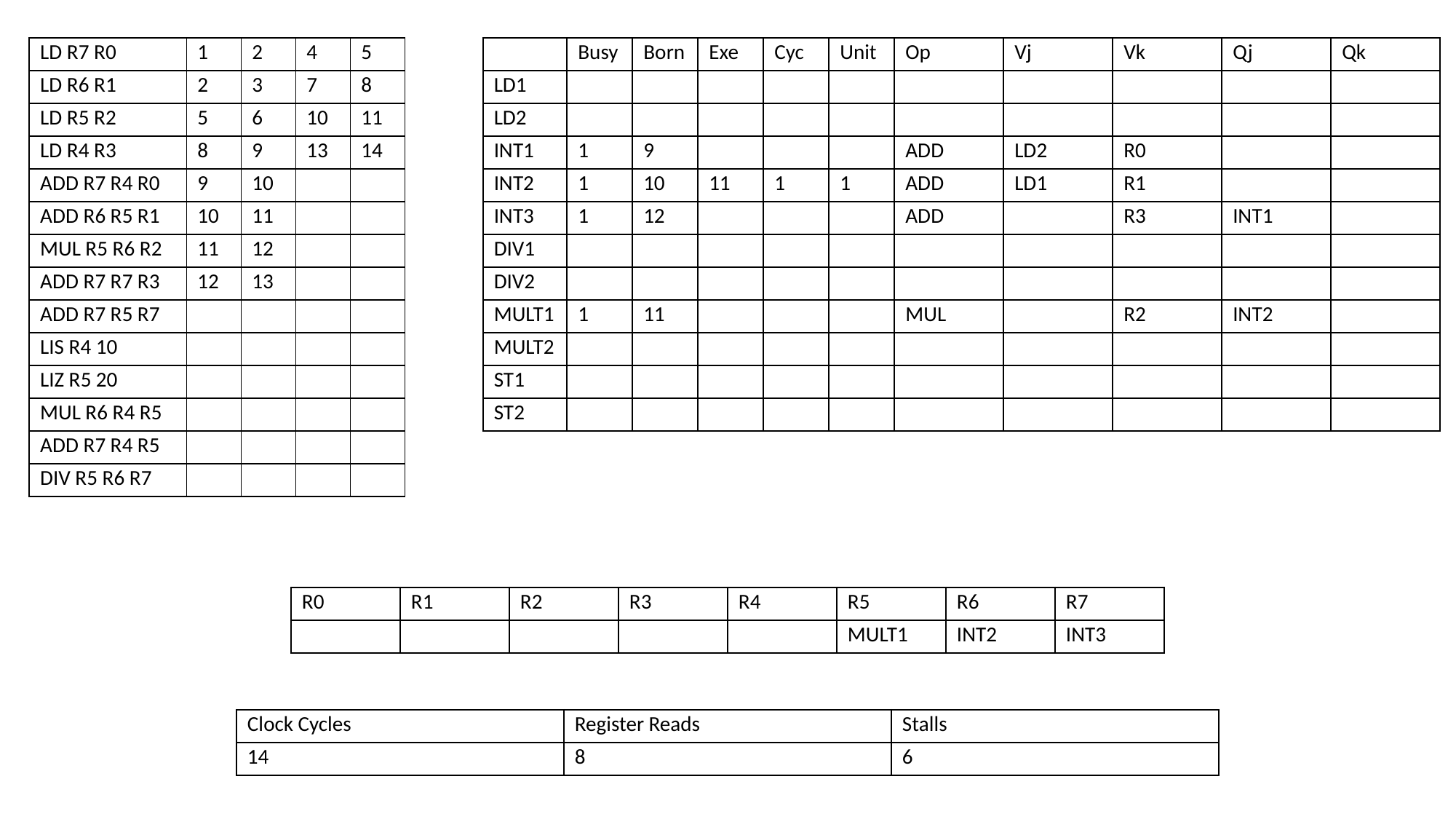

| LD R7 R0 | 1 | 2 | 4 | 5 |
| --- | --- | --- | --- | --- |
| LD R6 R1 | 2 | 3 | 7 | 8 |
| LD R5 R2 | 5 | 6 | 10 | 11 |
| LD R4 R3 | 8 | 9 | 13 | 14 |
| ADD R7 R4 R0 | 9 | 10 |  |  |
| ADD R6 R5 R1 | 10 | 11 |  |  |
| MUL R5 R6 R2 | 11 | 12 |  |  |
| ADD R7 R7 R3 | 12 | 13 |  |  |
| ADD R7 R5 R7 |  |  |  |  |
| LIS R4 10 |  |  |  |  |
| LIZ R5 20 |  |  |  |  |
| MUL R6 R4 R5 |  |  |  |  |
| ADD R7 R4 R5 |  |  |  |  |
| DIV R5 R6 R7 |  |  |  |  |
|  | Busy | Born | Exe | Cyc | Unit | Op | Vj | Vk | Qj | Qk |
| --- | --- | --- | --- | --- | --- | --- | --- | --- | --- | --- |
| LD1 |  |  |  |  |  |  |  |  |  |  |
| LD2 |  |  |  |  |  |  |  |  |  |  |
| INT1 | 1 | 9 |  |  |  | ADD | LD2 | R0 |  |  |
| INT2 | 1 | 10 | 11 | 1 | 1 | ADD | LD1 | R1 |  |  |
| INT3 | 1 | 12 |  |  |  | ADD |  | R3 | INT1 |  |
| DIV1 |  |  |  |  |  |  |  |  |  |  |
| DIV2 |  |  |  |  |  |  |  |  |  |  |
| MULT1 | 1 | 11 |  |  |  | MUL |  | R2 | INT2 |  |
| MULT2 |  |  |  |  |  |  |  |  |  |  |
| ST1 |  |  |  |  |  |  |  |  |  |  |
| ST2 |  |  |  |  |  |  |  |  |  |  |
| R0 | R1 | R2 | R3 | R4 | R5 | R6 | R7 |
| --- | --- | --- | --- | --- | --- | --- | --- |
|  |  |  |  |  | MULT1 | INT2 | INT3 |
| Clock Cycles | Register Reads | Stalls |
| --- | --- | --- |
| 14 | 8 | 6 |